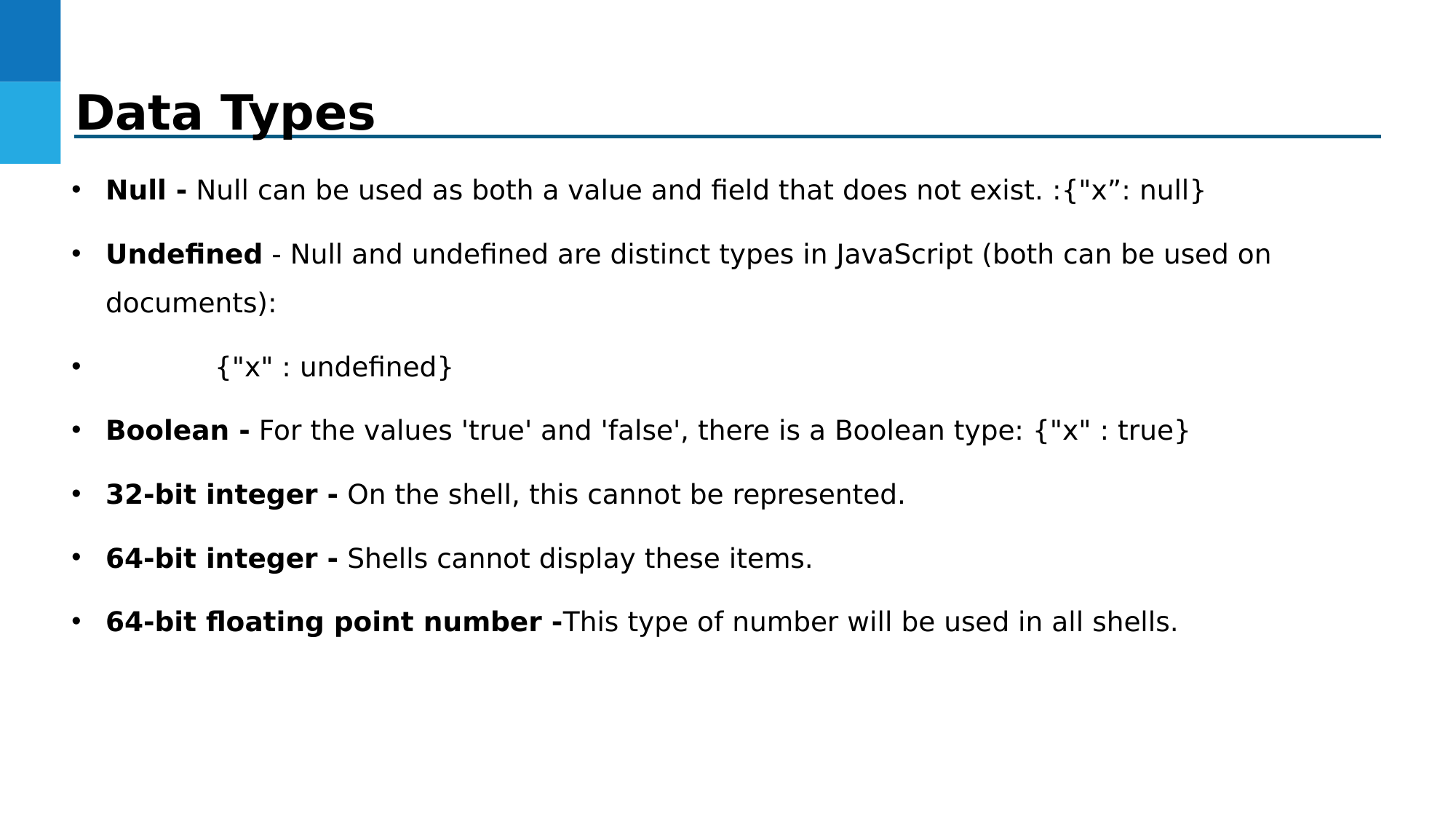

Data Types
Null - Null can be used as both a value and field that does not exist. :{"x”: null}
Undefined - Null and undefined are distinct types in JavaScript (both can be used on documents):
	{"x" : undefined}
Boolean - For the values 'true' and 'false', there is a Boolean type: {"x" : true}
32-bit integer - On the shell, this cannot be represented.
64-bit integer - Shells cannot display these items.
64-bit floating point number -This type of number will be used in all shells.
DO NOT WRITE ANYTHING
HERE. LEAVE THIS SPACE FOR
 WEBCAM